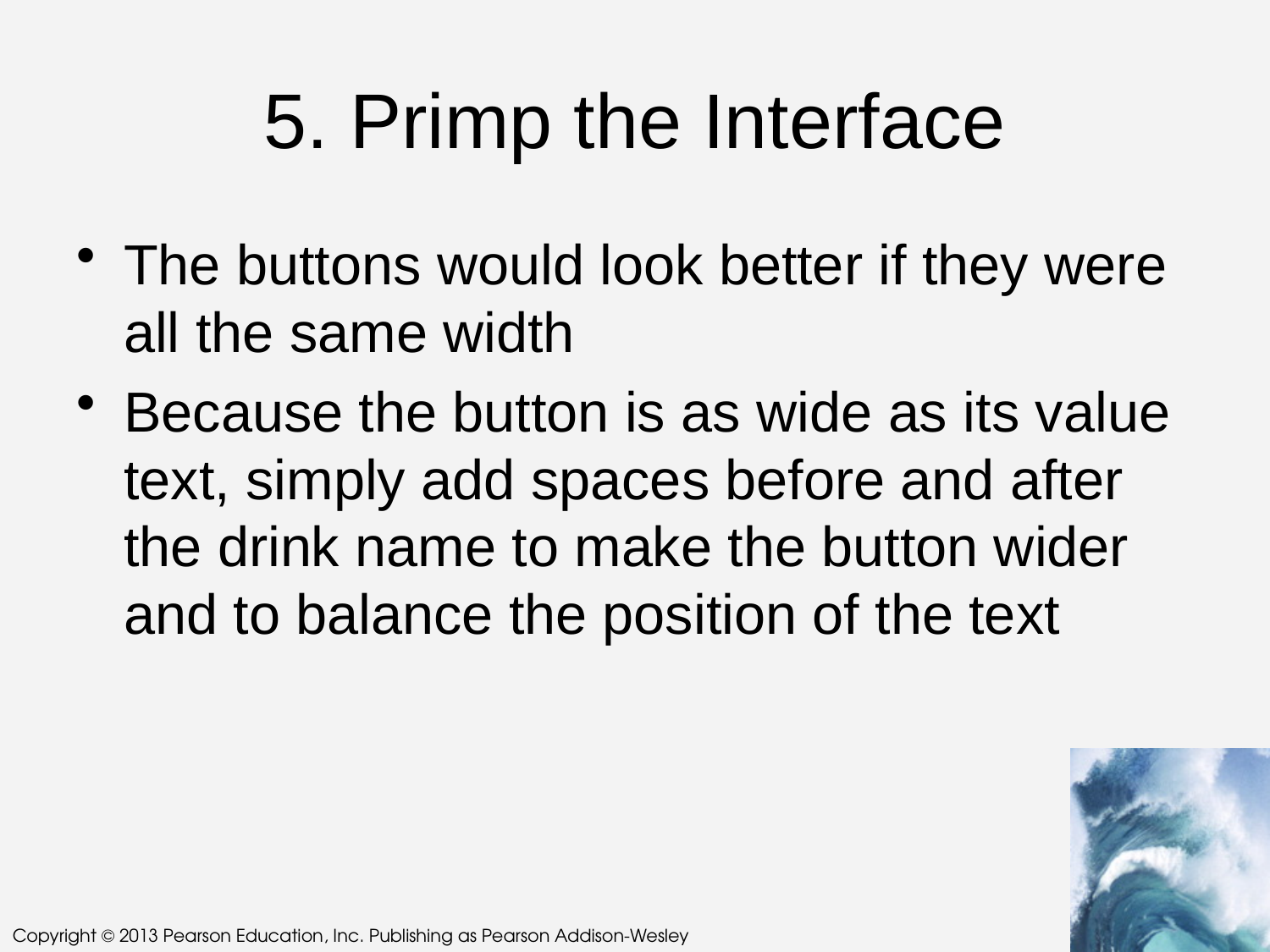

# 5. Primp the Interface
The buttons would look better if they were all the same width
Because the button is as wide as its value text, simply add spaces before and after the drink name to make the button wider and to balance the position of the text